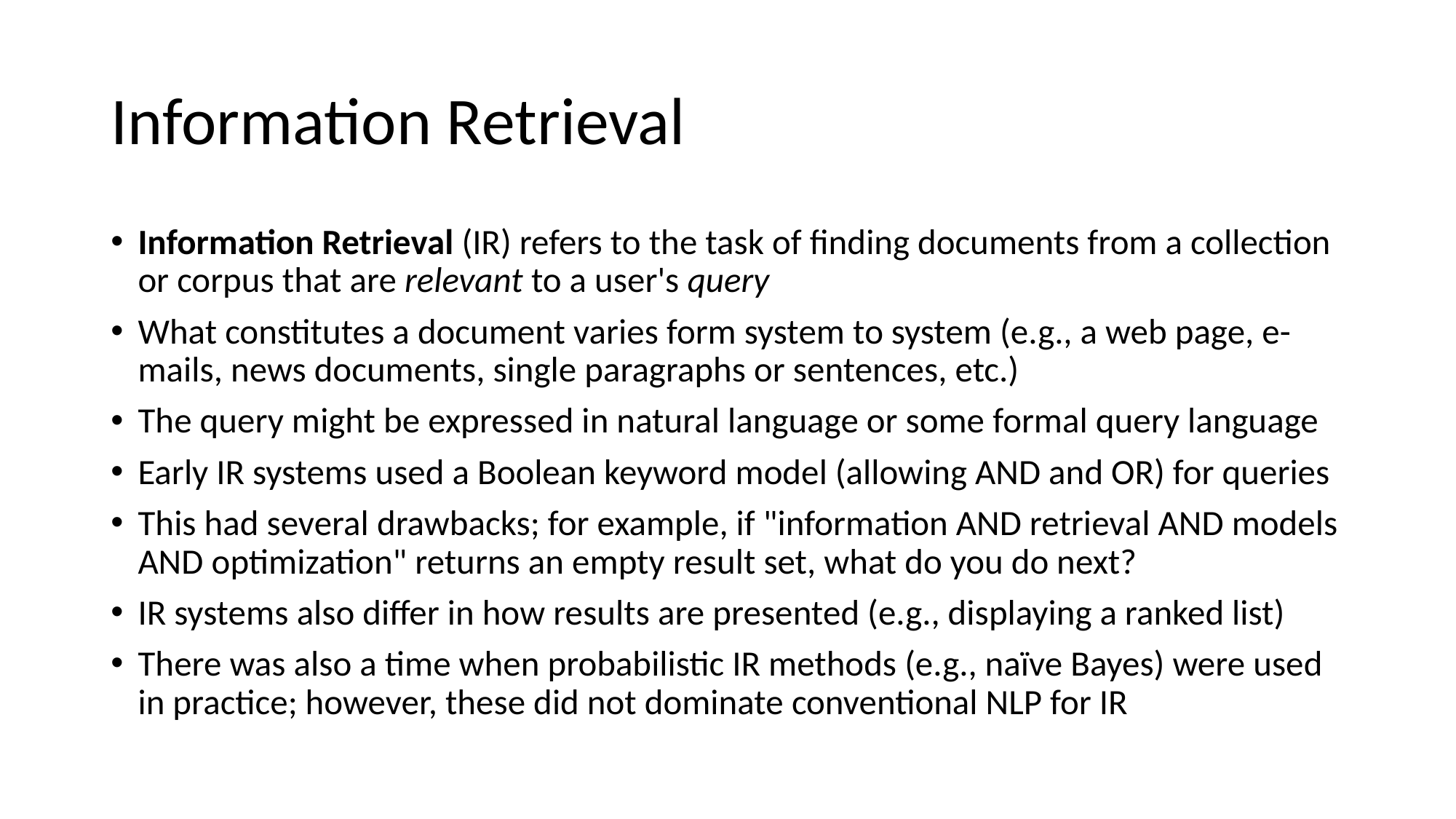

# Information Retrieval
Information Retrieval (IR) refers to the task of finding documents from a collection or corpus that are relevant to a user's query
What constitutes a document varies form system to system (e.g., a web page, e-mails, news documents, single paragraphs or sentences, etc.)
The query might be expressed in natural language or some formal query language
Early IR systems used a Boolean keyword model (allowing AND and OR) for queries
This had several drawbacks; for example, if "information AND retrieval AND models AND optimization" returns an empty result set, what do you do next?
IR systems also differ in how results are presented (e.g., displaying a ranked list)
There was also a time when probabilistic IR methods (e.g., naïve Bayes) were used in practice; however, these did not dominate conventional NLP for IR